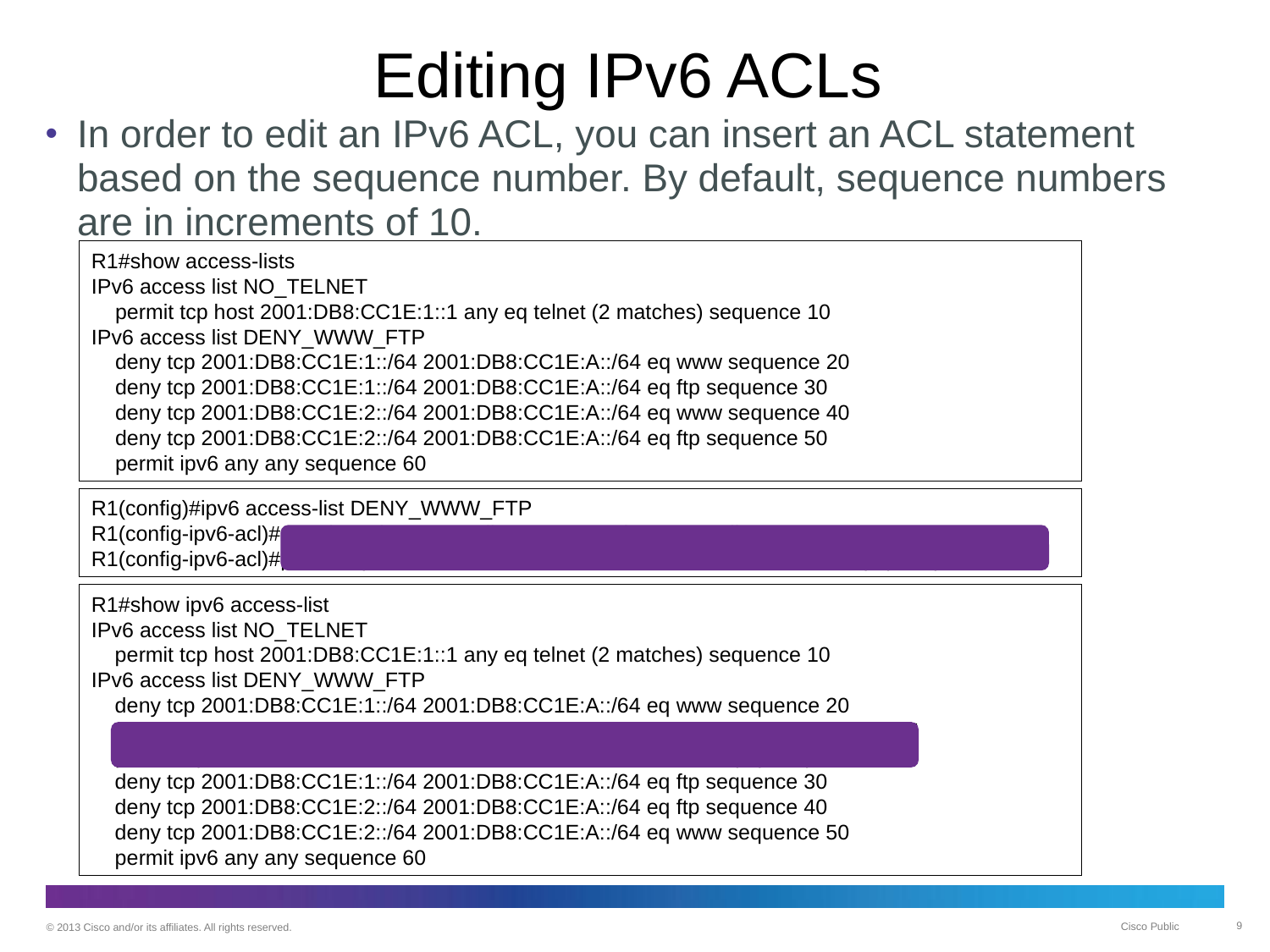

# Editing IPv6 ACLs
In order to edit an IPv6 ACL, you can insert an ACL statement based on the sequence number. By default, sequence numbers are in increments of 10.
R1#show access-lists
IPv6 access list NO_TELNET
    permit tcp host 2001:DB8:CC1E:1::1 any eq telnet (2 matches) sequence 10
IPv6 access list DENY_WWW_FTP
    deny tcp 2001:DB8:CC1E:1::/64 2001:DB8:CC1E:A::/64 eq www sequence 20
    deny tcp 2001:DB8:CC1E:1::/64 2001:DB8:CC1E:A::/64 eq ftp sequence 30
    deny tcp 2001:DB8:CC1E:2::/64 2001:DB8:CC1E:A::/64 eq www sequence 40
    deny tcp 2001:DB8:CC1E:2::/64 2001:DB8:CC1E:A::/64 eq ftp sequence 50
    permit ipv6 any any sequence 60
R1(config)#ipv6 access-list DENY_WWW_FTP
R1(config-ipv6-acl)#permit tcp host 2001:db8:cc1e:1::12 host 2001:db8:cc1e:a:: eq www sequence 25
R1(config-ipv6-acl)#permit tcp host 2001:db8:cc1e:1::12 host 2001:db8:cc1e:a:: eq ftp sequence 25

R1#show ipv6 access-list
IPv6 access list NO_TELNET
    permit tcp host 2001:DB8:CC1E:1::1 any eq telnet (2 matches) sequence 10
IPv6 access list DENY_WWW_FTP
    deny tcp 2001:DB8:CC1E:1::/64 2001:DB8:CC1E:A::/64 eq www sequence 20
    permit tcp host 2001:DB8:CC1E:1::12 host 2001:DB8:CC1E:A:: eq www sequence 25
    permit tcp host 2001:DB8:CC1E:1::12 host 2001:DB8:CC1E:A:: eq ftp sequence 25
    deny tcp 2001:DB8:CC1E:1::/64 2001:DB8:CC1E:A::/64 eq ftp sequence 30
    deny tcp 2001:DB8:CC1E:2::/64 2001:DB8:CC1E:A::/64 eq ftp sequence 40
    deny tcp 2001:DB8:CC1E:2::/64 2001:DB8:CC1E:A::/64 eq www sequence 50
    permit ipv6 any any sequence 60